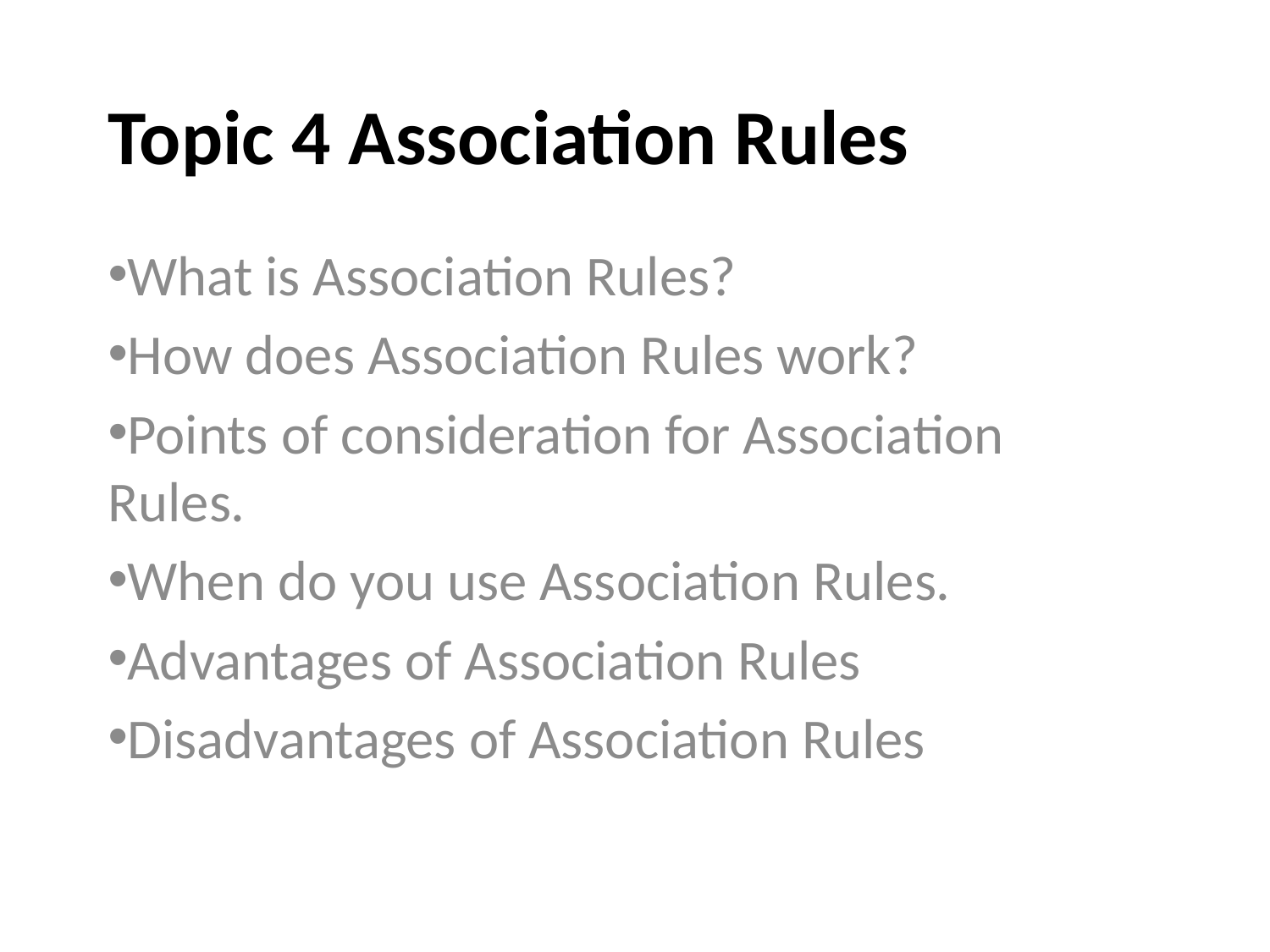

# Topic 4 Association Rules
What is Association Rules?
How does Association Rules work?
Points of consideration for Association Rules.
When do you use Association Rules.
Advantages of Association Rules
Disadvantages of Association Rules